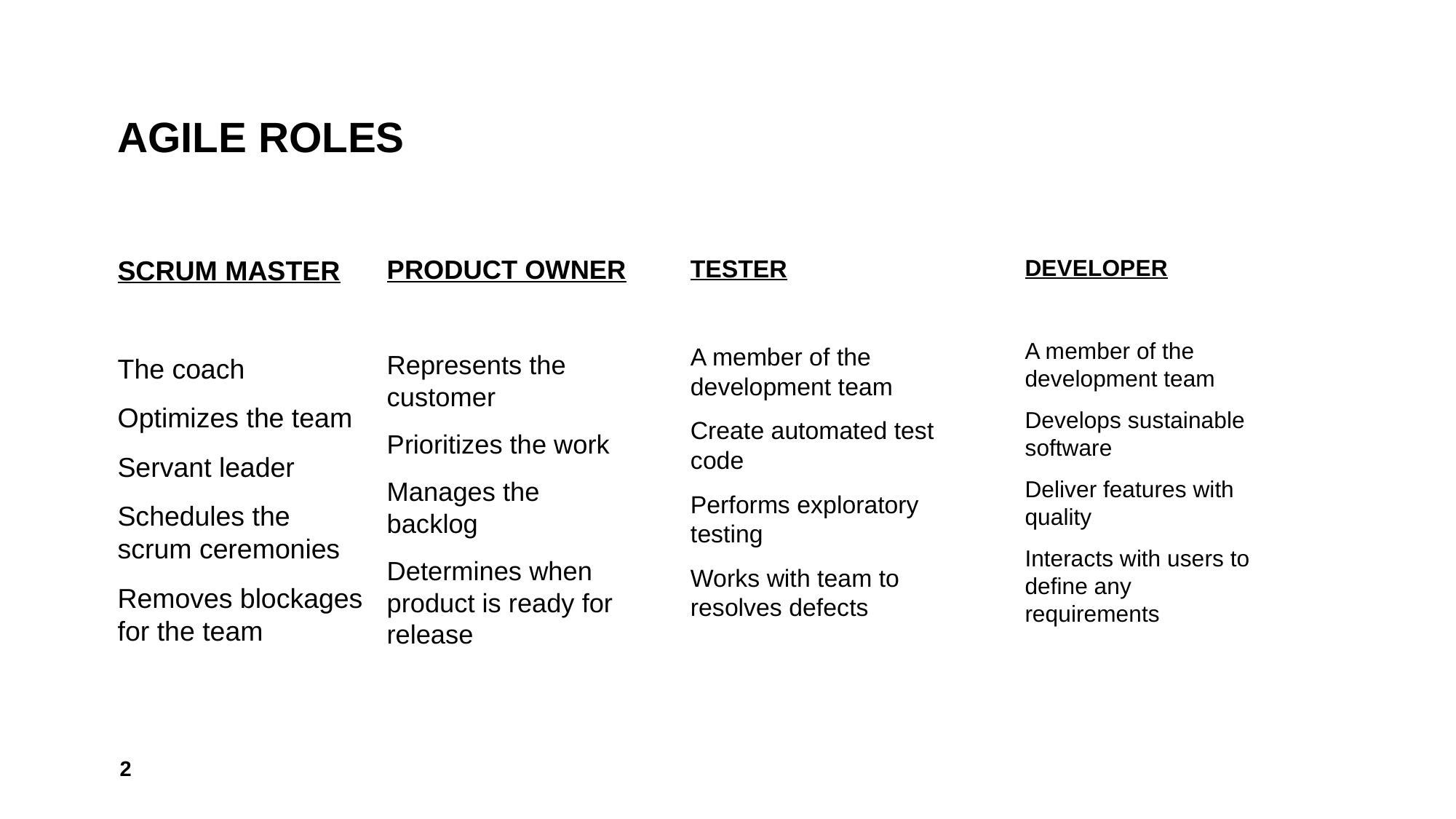

# Agile roles
SCRUM MASTER

The coach
Optimizes the team
Servant leader
Schedules the scrum ceremonies
Removes blockages for the team
PRODUCT OWNER

Represents the customer
Prioritizes the work
Manages the backlog
Determines when product is ready for release
TESTER

A member of the development team
Create automated test code
Performs exploratory testing
Works with team to resolves defects
DEVELOPER

A member of the development team
Develops sustainable software
Deliver features with quality
Interacts with users to define any requirements
2